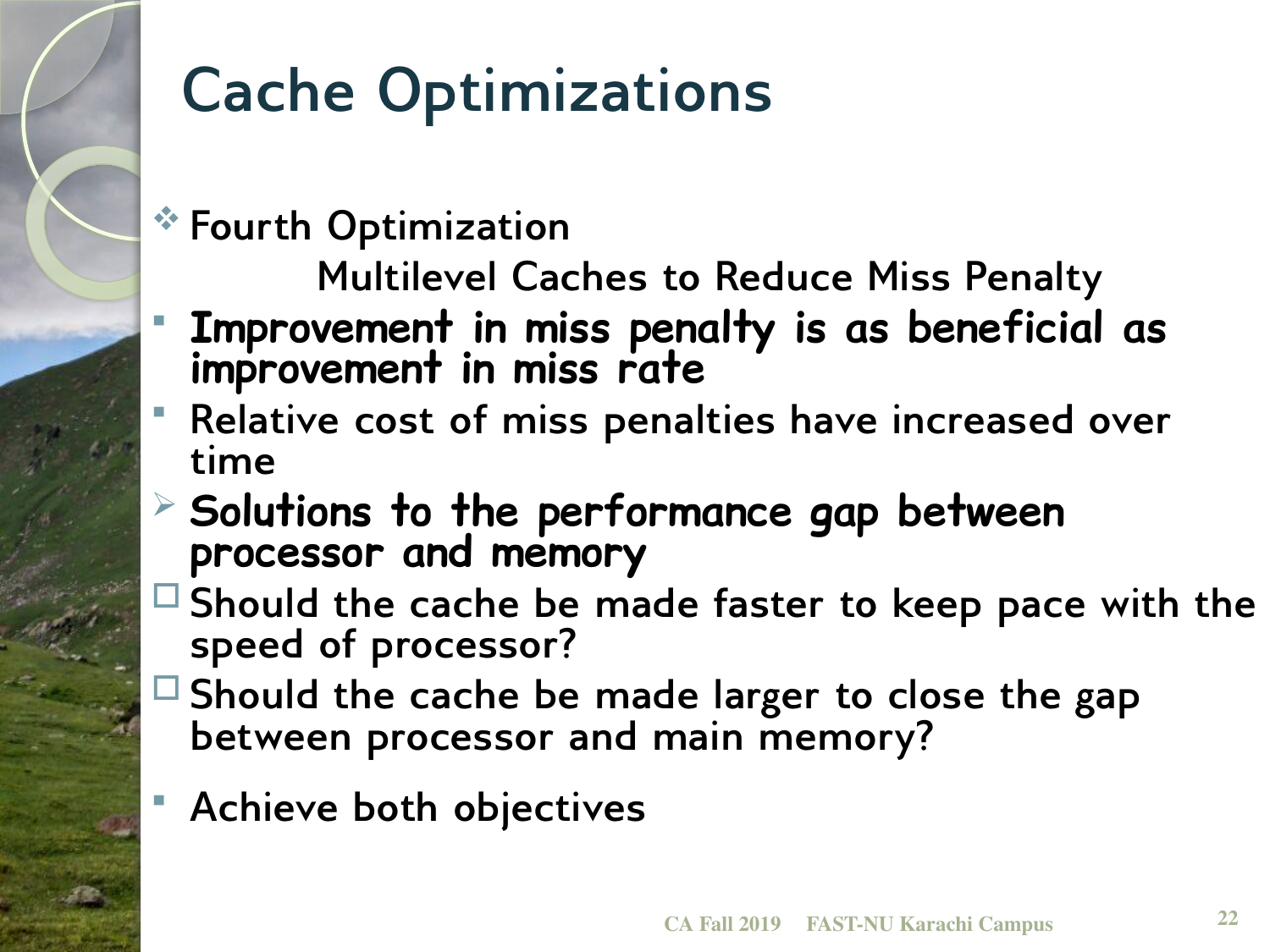

# Cache Optimizations
Fourth Optimization
		Multilevel Caches to Reduce Miss Penalty
Improvement in miss penalty is as beneficial as improvement in miss rate
Relative cost of miss penalties have increased over time
Solutions to the performance gap between processor and memory
Should the cache be made faster to keep pace with the speed of processor?
Should the cache be made larger to close the gap between processor and main memory?

Achieve both objectives
CA Fall 2019
FAST-NU Karachi Campus
22